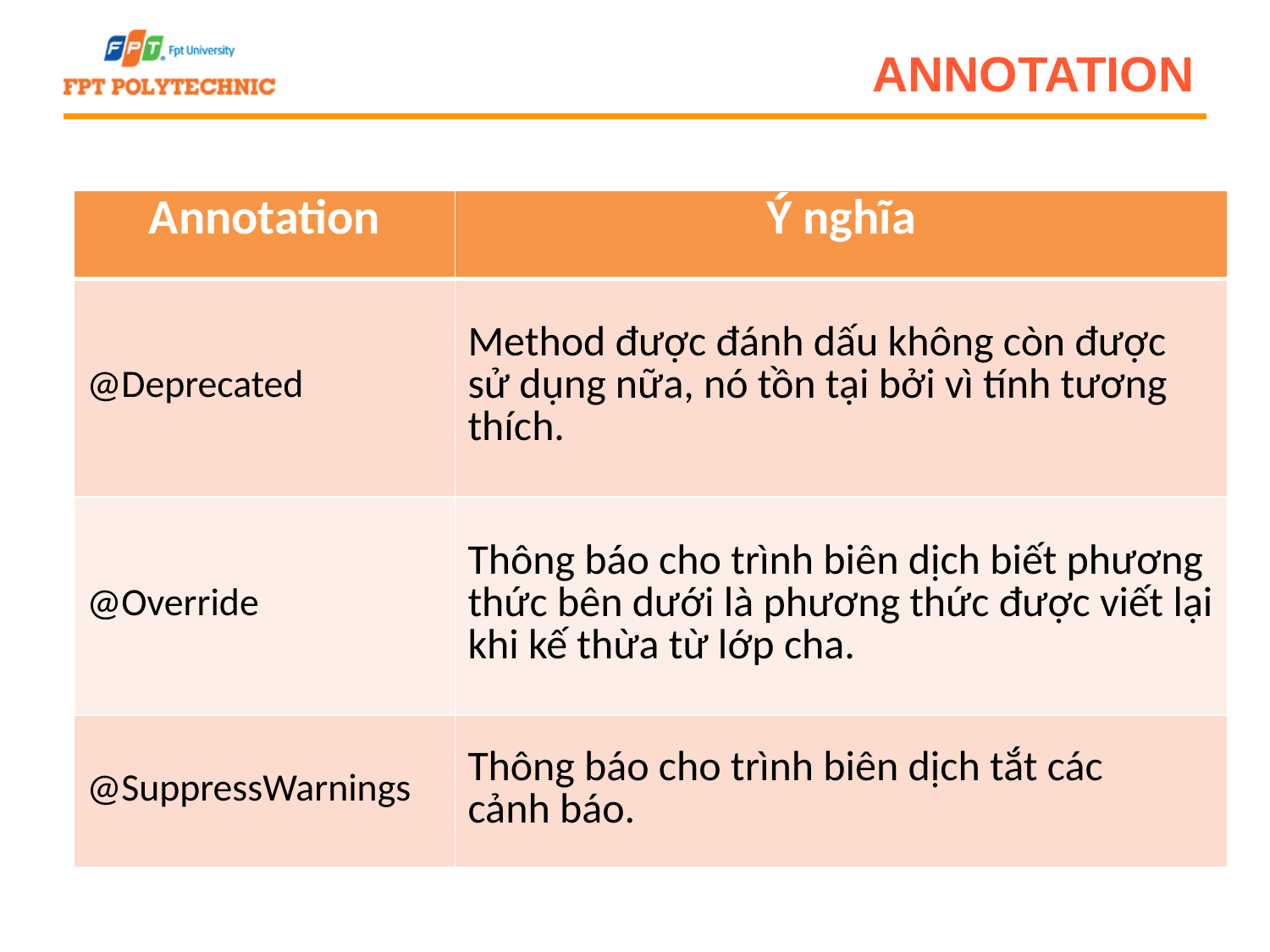

# Annotation

| Annotation | Ý nghĩa |
| --- | --- |
| @Deprecated | Method được đánh dấu không còn được sử dụng nữa, nó tồn tại bởi vì tính tương thích. |
| @Override | Thông báo cho trình biên dịch biết phương thức bên dưới là phương thức được viết lại khi kế thừa từ lớp cha. |
| @SuppressWarnings | Thông báo cho trình biên dịch tắt các cảnh báo. |